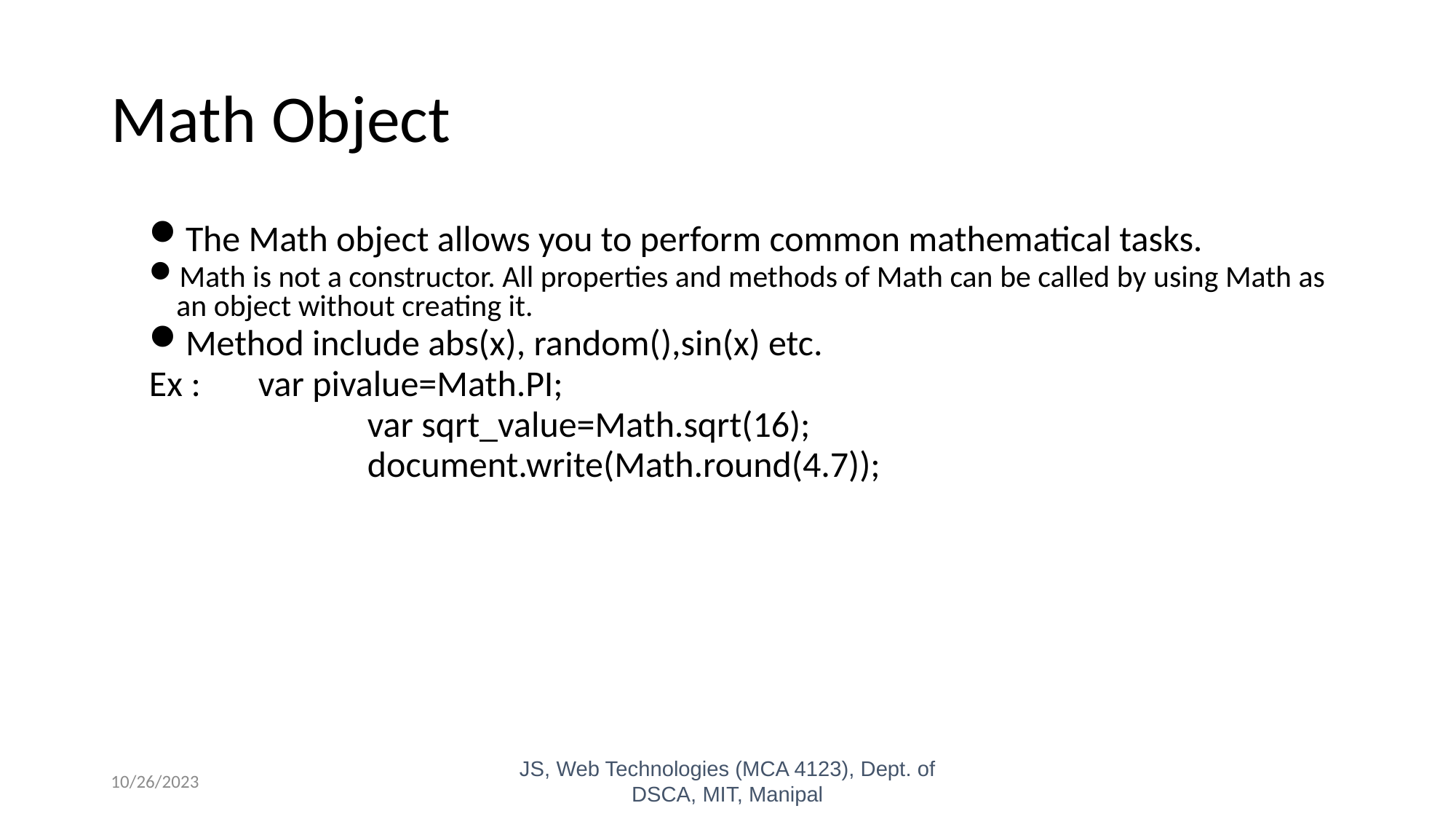

# Math Object
The Math object allows you to perform common mathematical tasks.
Math is not a constructor. All properties and methods of Math can be called by using Math as an object without creating it.
Method include abs(x), random(),sin(x) etc.
Ex : 	var pivalue=Math.PI;
		var sqrt_value=Math.sqrt(16);
		document.write(Math.round(4.7));
10/26/2023
JS, Web Technologies (MCA 4123), Dept. of DSCA, MIT, Manipal
36